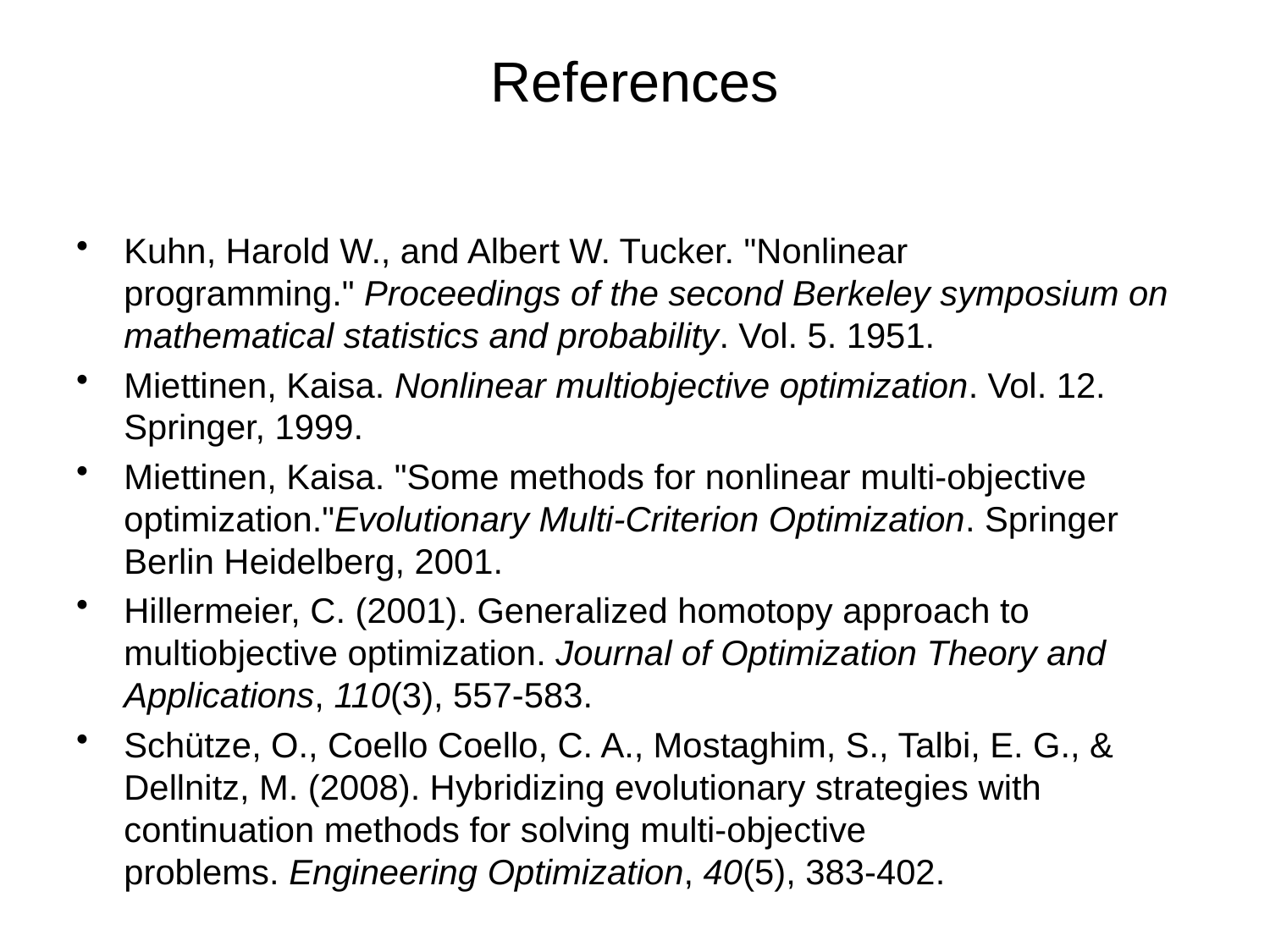

# References
Kuhn, Harold W., and Albert W. Tucker. "Nonlinear programming." Proceedings of the second Berkeley symposium on mathematical statistics and probability. Vol. 5. 1951.
Miettinen, Kaisa. Nonlinear multiobjective optimization. Vol. 12. Springer, 1999.
Miettinen, Kaisa. "Some methods for nonlinear multi-objective optimization."Evolutionary Multi-Criterion Optimization. Springer Berlin Heidelberg, 2001.
Hillermeier, C. (2001). Generalized homotopy approach to multiobjective optimization. Journal of Optimization Theory and Applications, 110(3), 557-583.
Schütze, O., Coello Coello, C. A., Mostaghim, S., Talbi, E. G., & Dellnitz, M. (2008). Hybridizing evolutionary strategies with continuation methods for solving multi-objective problems. Engineering Optimization, 40(5), 383-402.